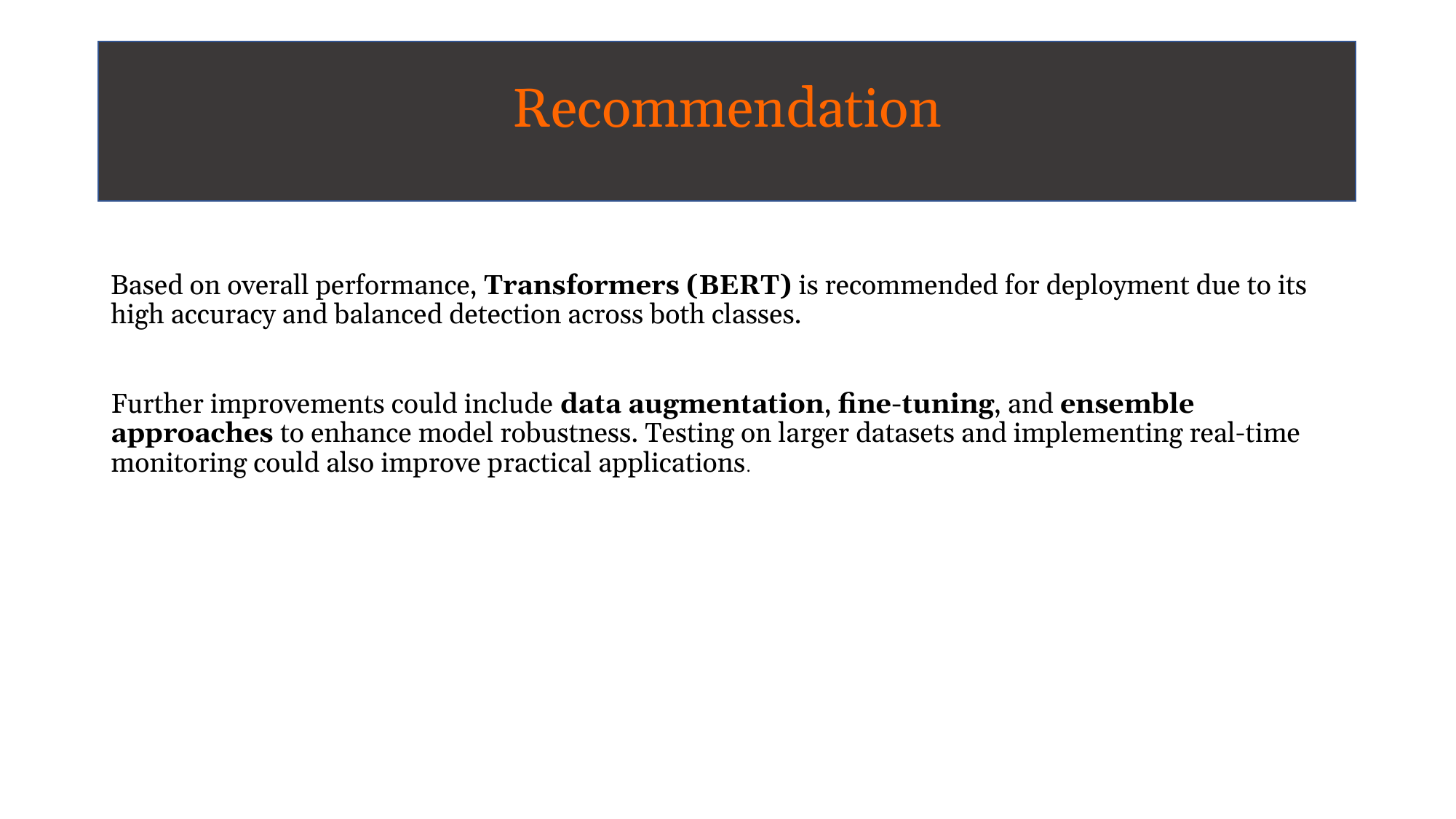

Recommendation

#

Based on overall performance, Transformers (BERT) is recommended for deployment due to its high accuracy and balanced detection across both classes.

Further improvements could include data augmentation, fine-tuning, and ensemble approaches to enhance model robustness. Testing on larger datasets and implementing real-time monitoring could also improve practical applications.